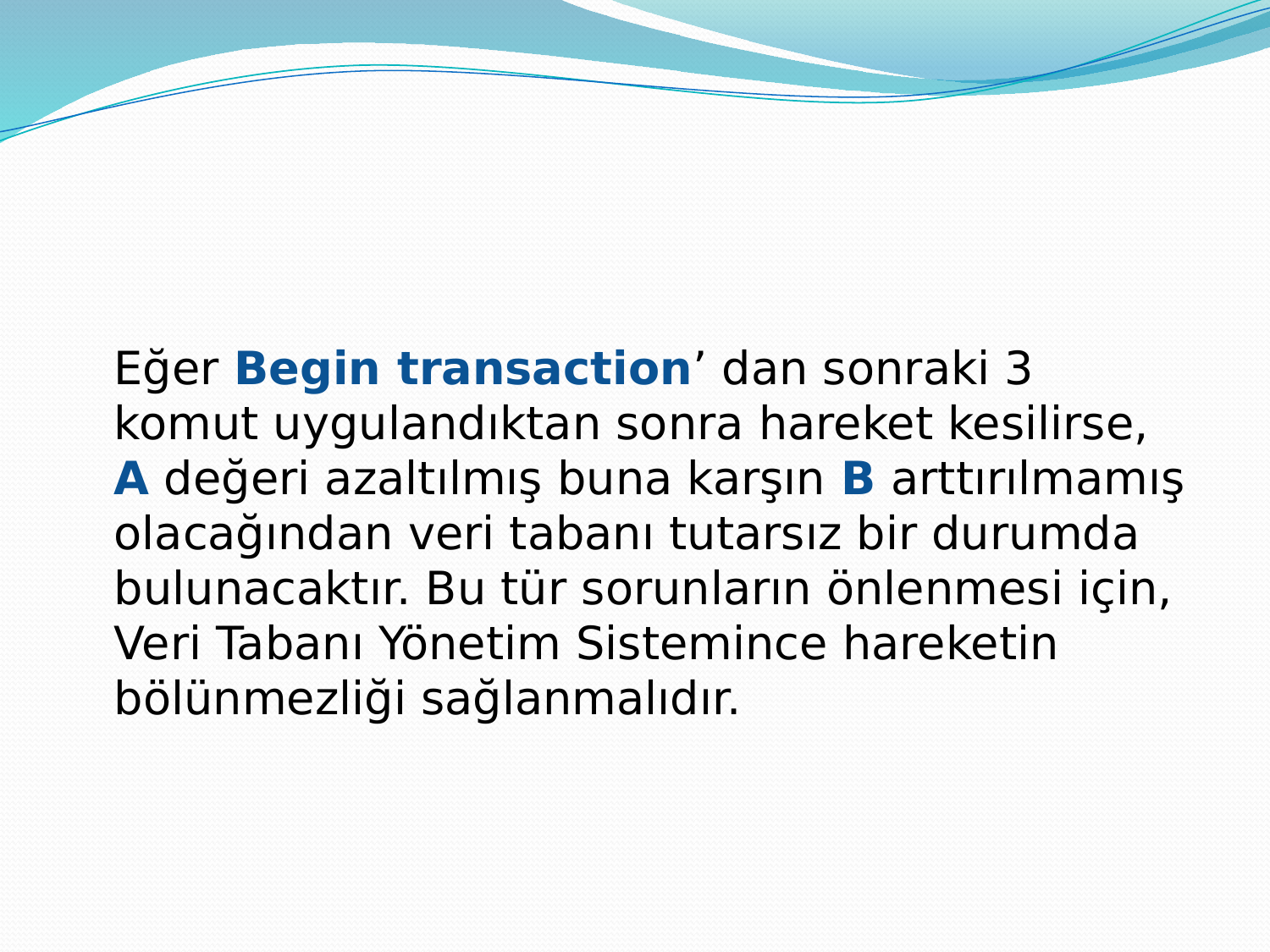

#

	Eğer Begin transaction’ dan sonraki 3 komut uygulandıktan sonra hareket kesilirse, A değeri azaltılmış buna karşın B arttırılmamış olacağından veri tabanı tutarsız bir durumda bulunacaktır. Bu tür sorunların önlenmesi için, Veri Tabanı Yönetim Sistemince hareketin bölünmezliği sağlanmalıdır.